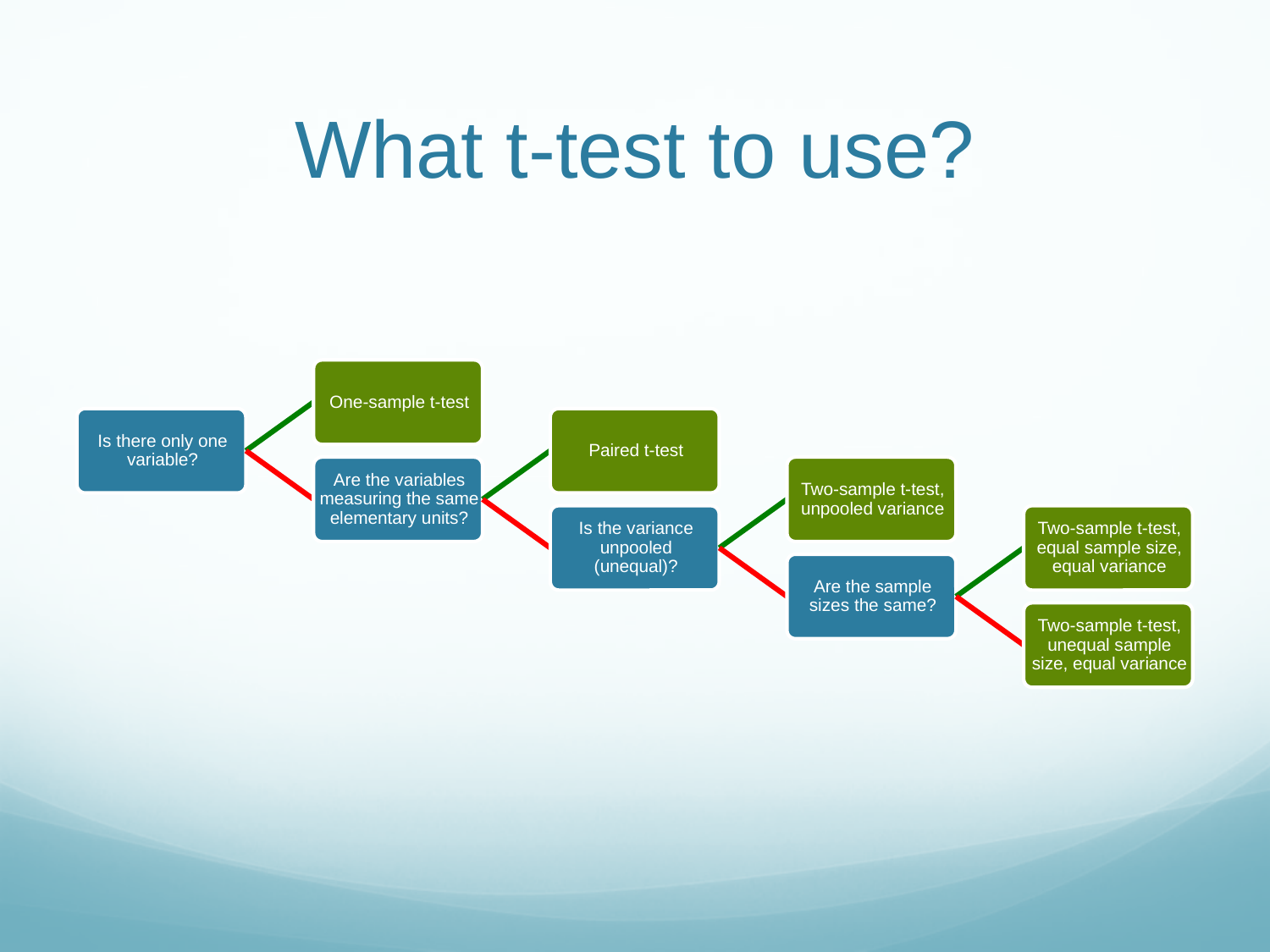

# What t-test to use?
Is there only one variable?

One-sample t-test

Are the variables measuring the same elementary units?

Paired t-test

Is the variance unpooled (unequal)?

Two-sample t-test, unpooled variance

Are the sample sizes the same?

Two-sample t-test, equal sample size, equal variance

Two-sample t-test, unequal sample size, equal variance